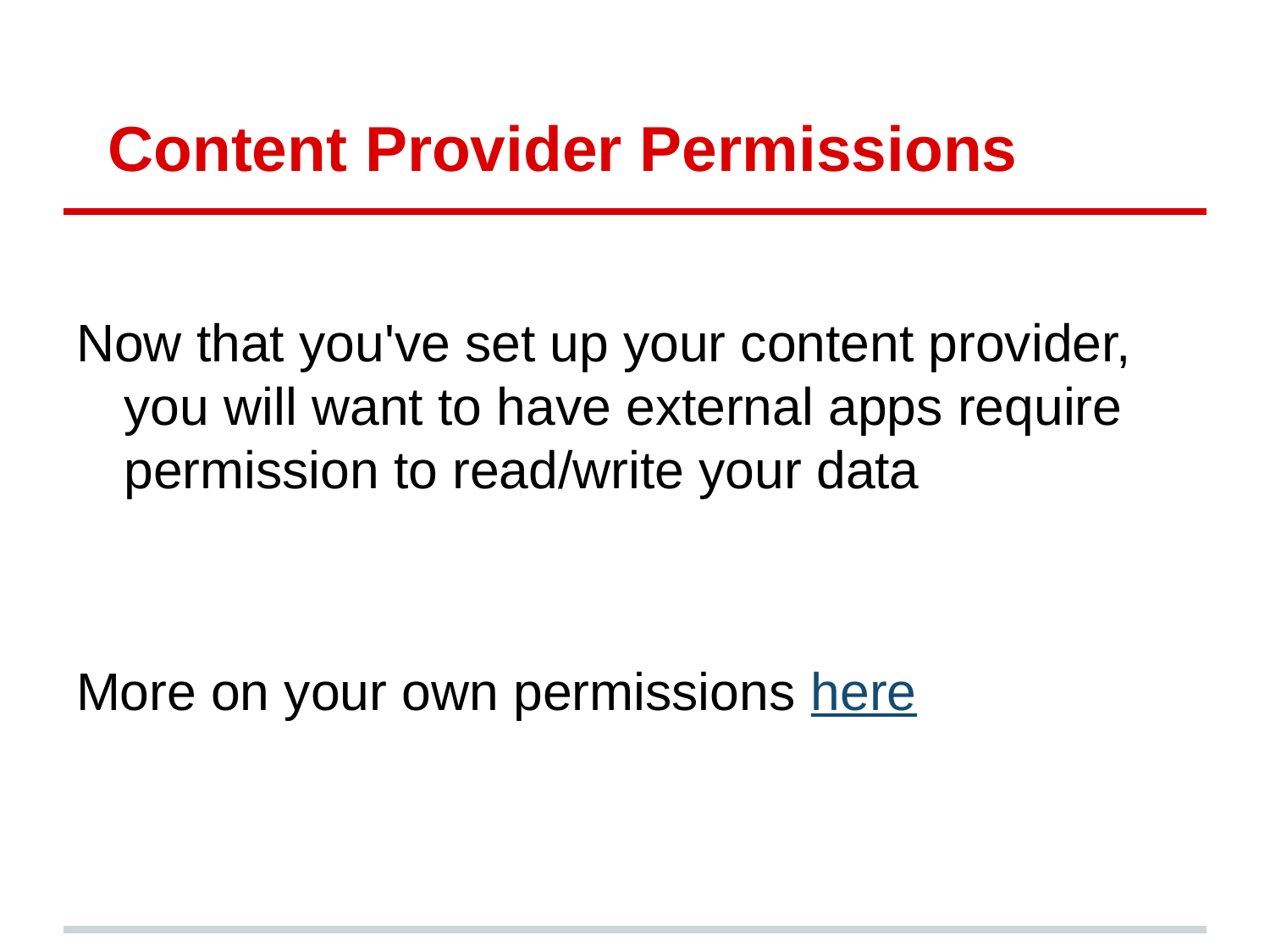

# Content Provider Permissions

Now that you've set up your content provider, you will want to have external apps require permission to read/write your data

More on your own permissions here